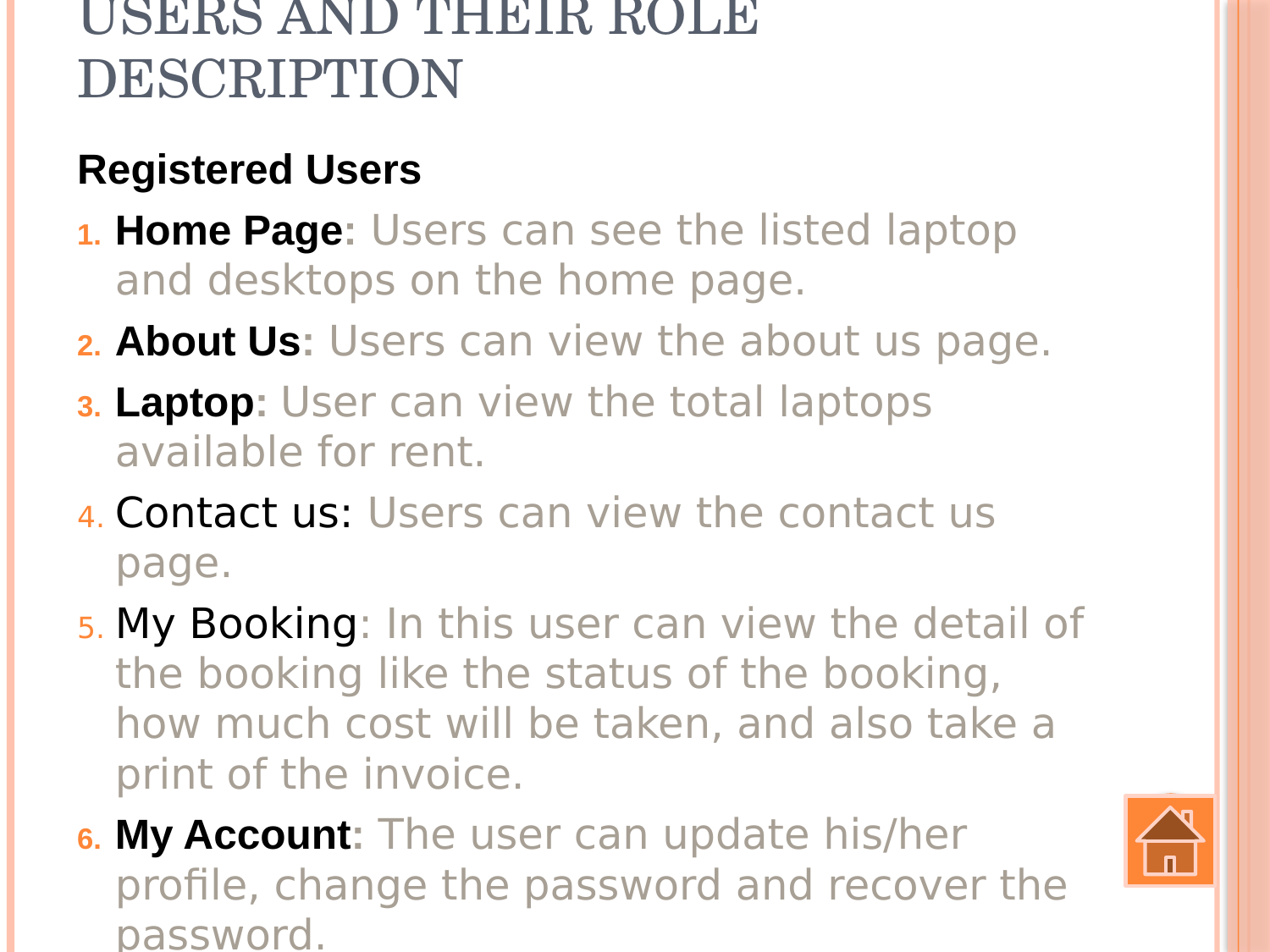

# Users and their role description
Registered Users
Home Page: Users can see the listed laptop and desktops on the home page.
About Us: Users can view the about us page.
Laptop: User can view the total laptops available for rent.
Contact us: Users can view the contact us page.
My Booking: In this user can view the detail of the booking like the status of the booking, how much cost will be taken, and also take a print of the invoice.
My Account: The user can update his/her profile, change the password and recover the password.